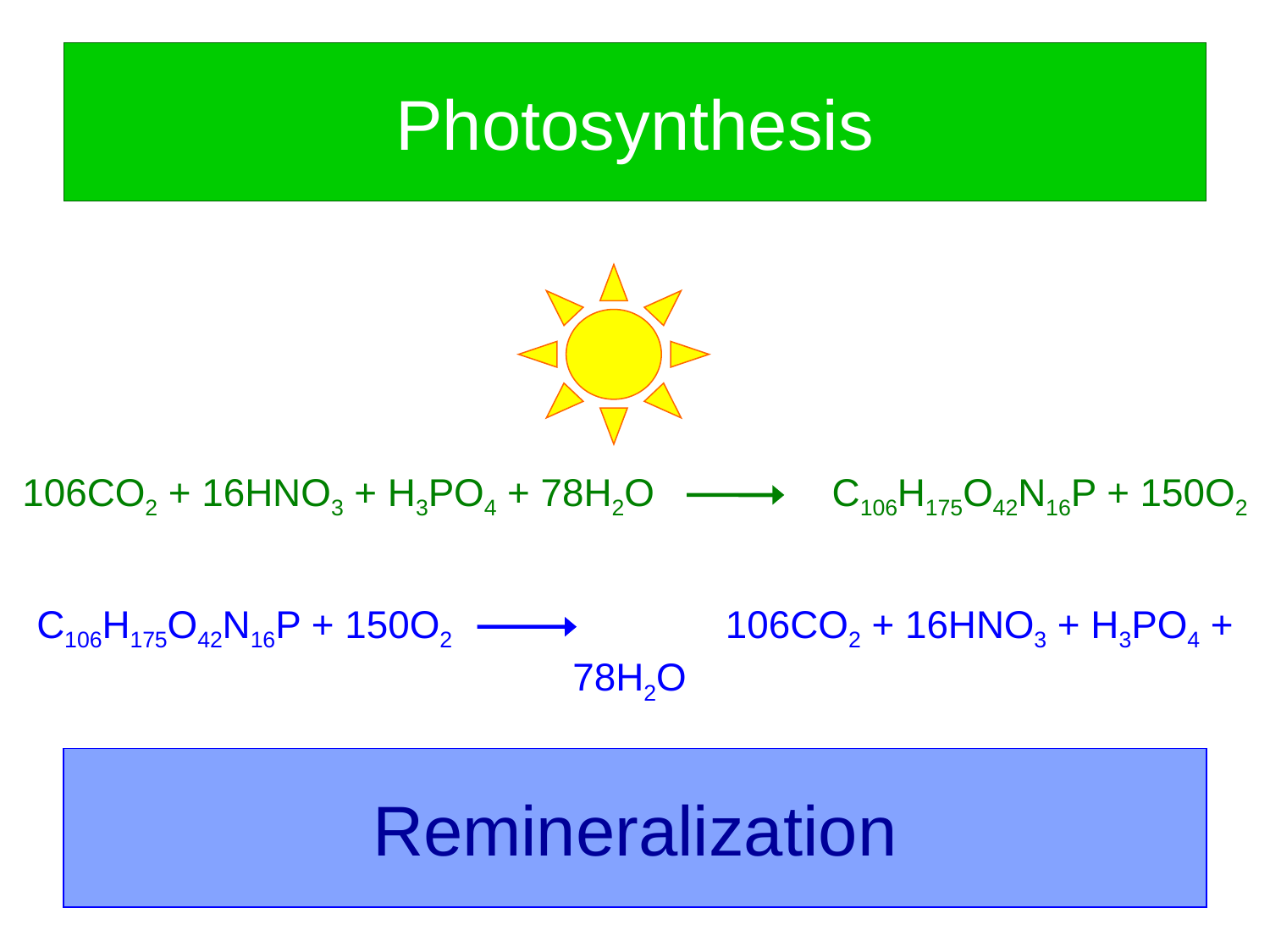

# Photosynthesis

106CO2 + 16HNO3 + H3PO4 + 78H2O 		C106H175O42N16P + 150O2

C106H175O42N16P + 150O2		     106CO2 + 16HNO3 + H3PO4 + 78H2O

Remineralization